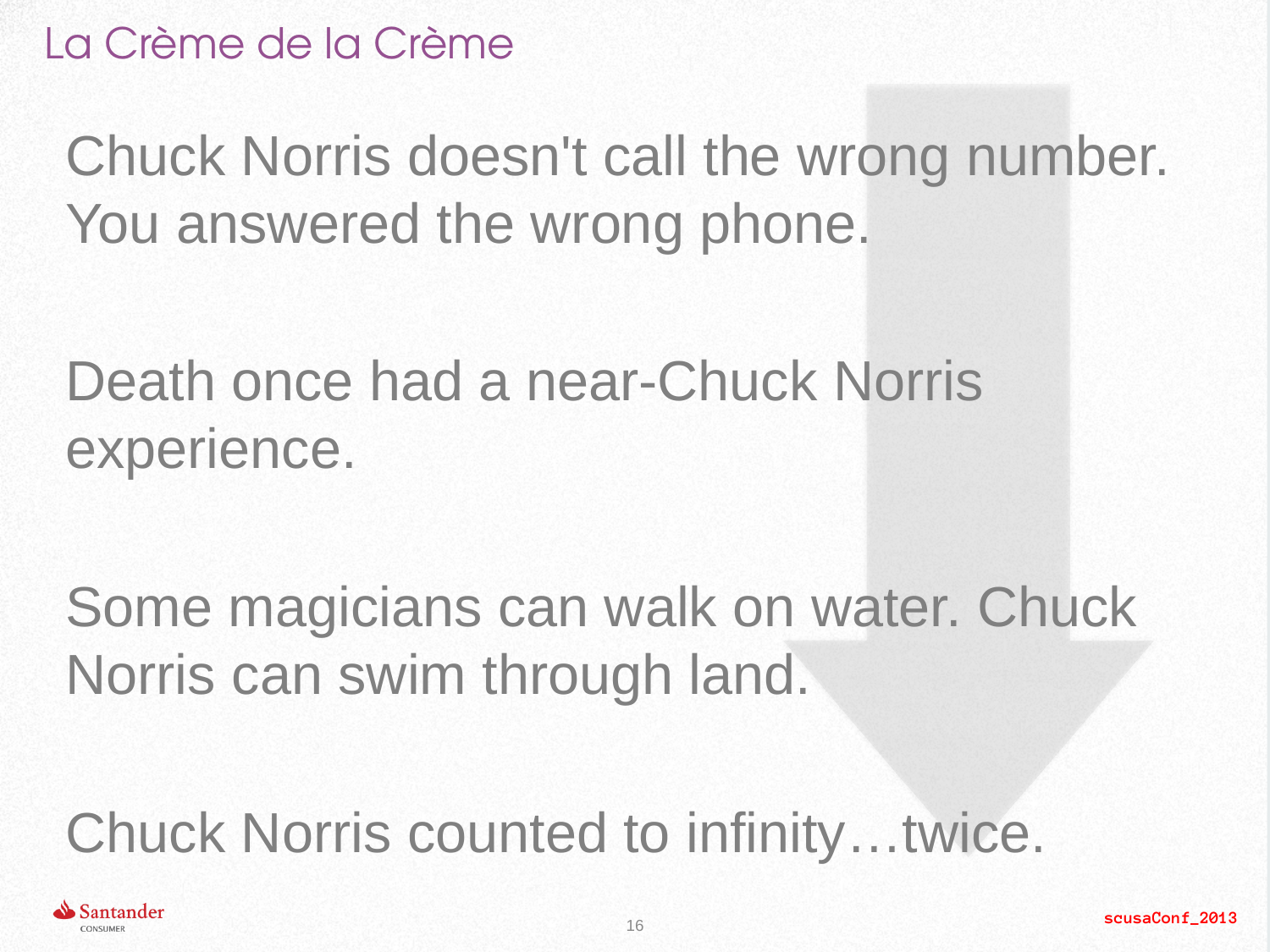

# La Crème de la Crème

Chuck Norris doesn't call the wrong number. You answered the wrong phone.

Death once had a near-Chuck Norris experience.

Some magicians can walk on water. Chuck Norris can swim through land.

Chuck Norris counted to infinity…twice.
16